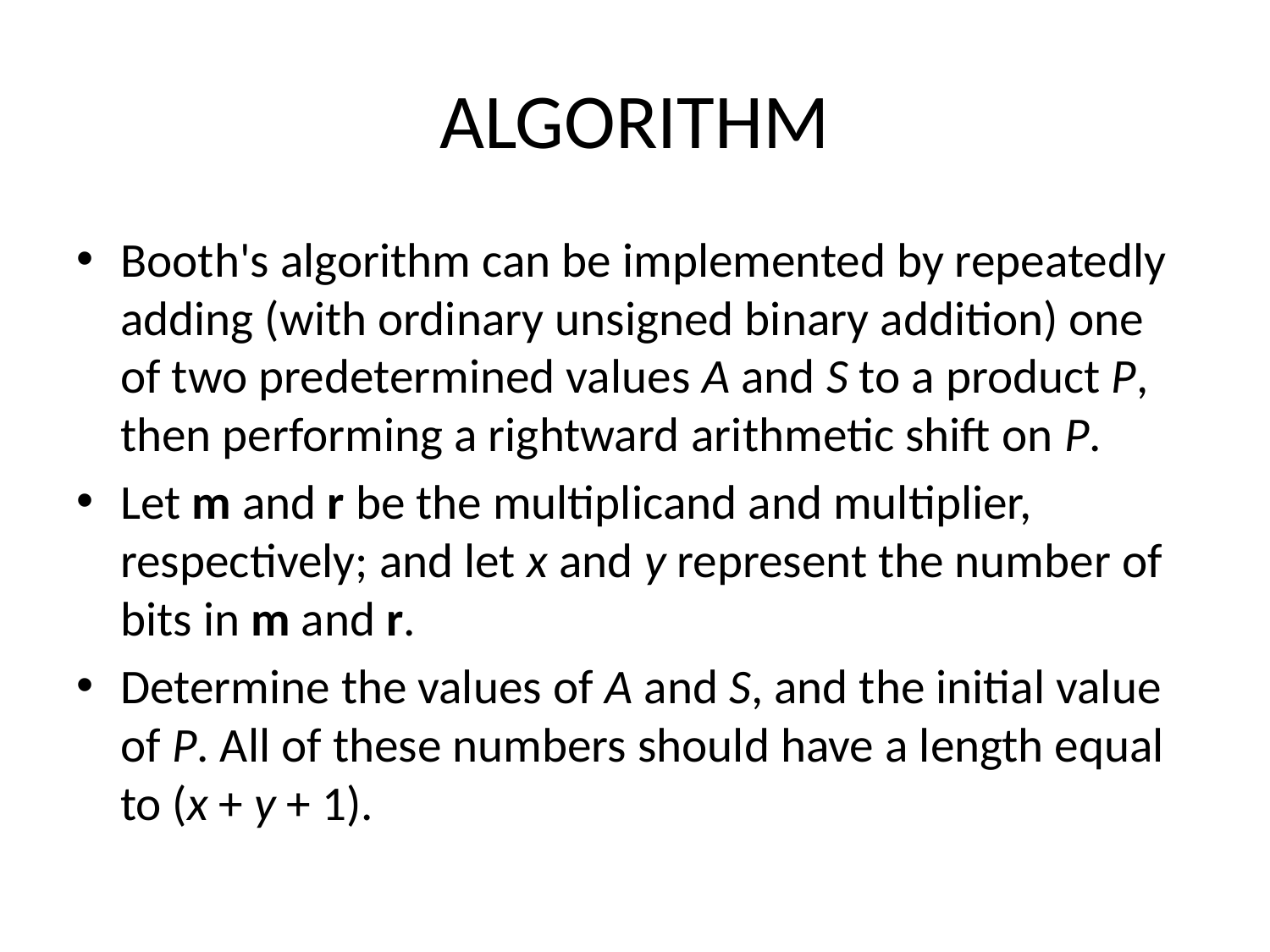

# ALGORITHM
Booth's algorithm can be implemented by repeatedly adding (with ordinary unsigned binary addition) one of two predetermined values A and S to a product P, then performing a rightward arithmetic shift on P.
Let m and r be the multiplicand and multiplier, respectively; and let x and y represent the number of bits in m and r.
Determine the values of A and S, and the initial value of P. All of these numbers should have a length equal to (x + y + 1).